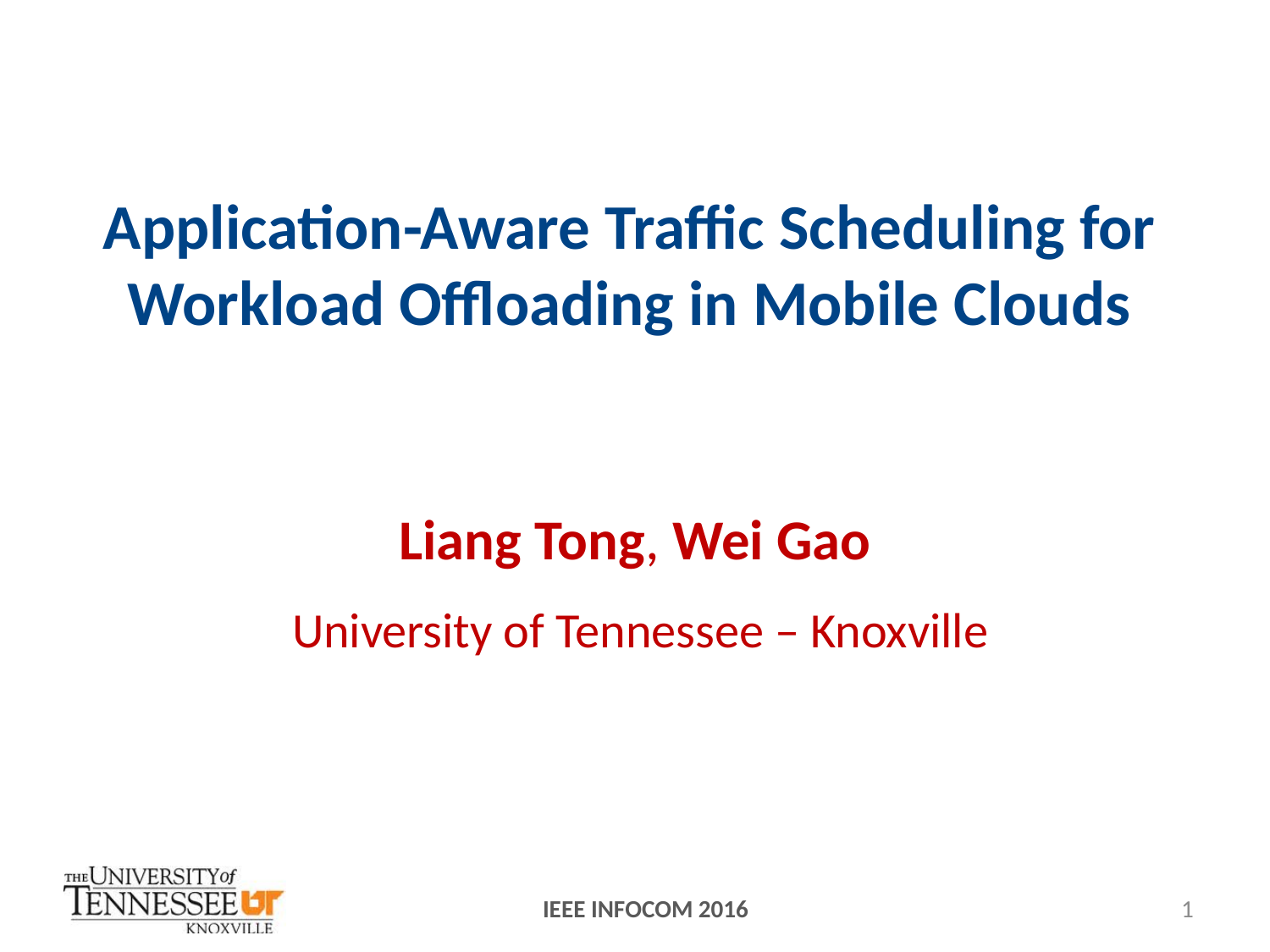

Application-Aware Traffic Scheduling for Workload Offloading in Mobile Clouds
Liang Tong, Wei Gao
University of Tennessee – Knoxville
IEEE INFOCOM 2016
1